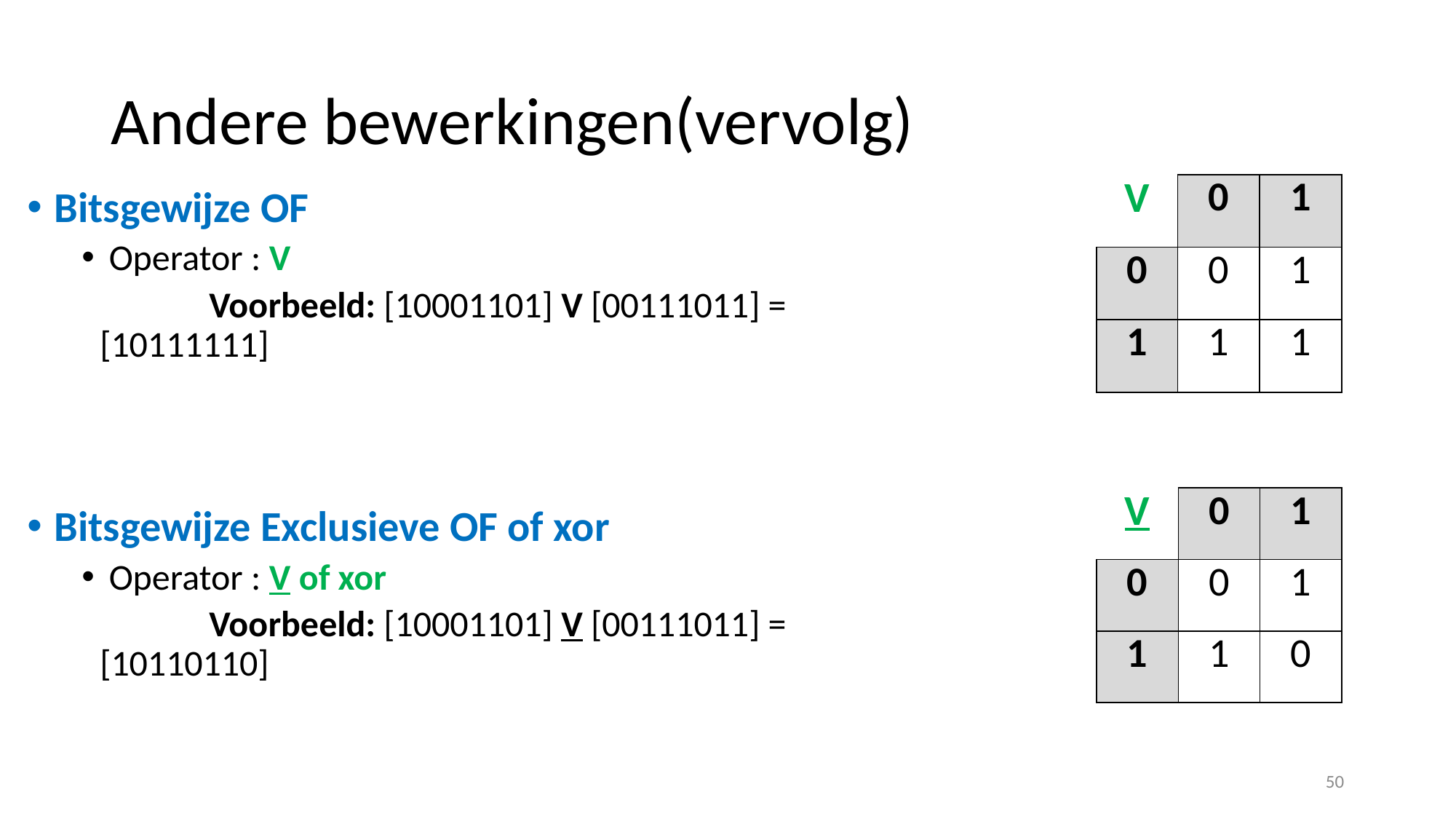

# Andere bewerkingen(vervolg)
| V | 0 | 1 |
| --- | --- | --- |
| 0 | 0 | 1 |
| 1 | 1 | 1 |
Bitsgewijze OF
Operator : V
	Voorbeeld: [10001101] V [00111011] = [10111111]

Bitsgewijze Exclusieve OF of xor
Operator : V of xor
	Voorbeeld: [10001101] V [00111011] = [10110110]
| V | 0 | 1 |
| --- | --- | --- |
| 0 | 0 | 1 |
| 1 | 1 | 0 |
50